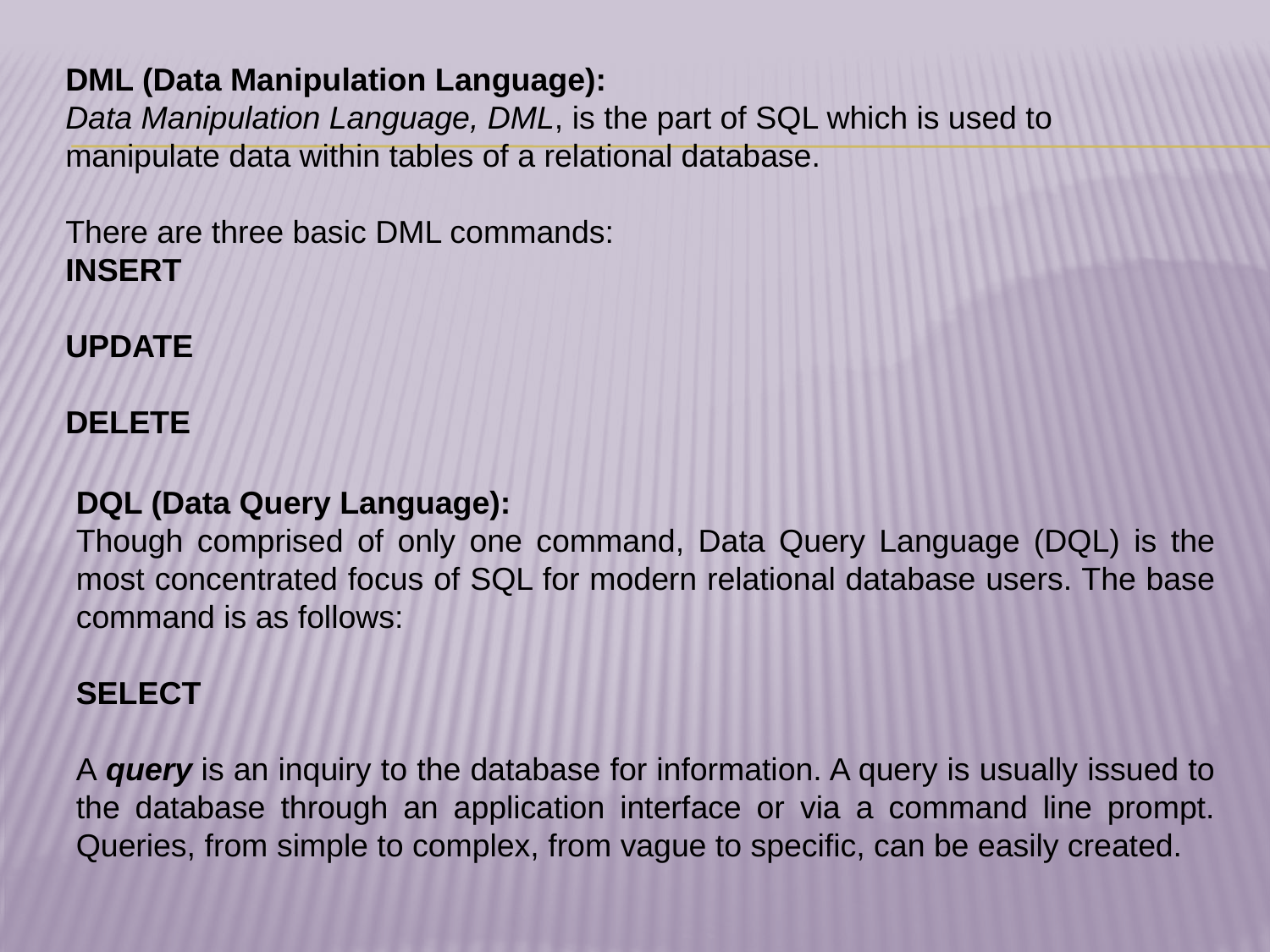

DML (Data Manipulation Language):
Data Manipulation Language, DML, is the part of SQL which is used to manipulate data within tables of a relational database.

There are three basic DML commands:
INSERT

UPDATE

DELETE
DQL (Data Query Language):
Though comprised of only one command, Data Query Language (DQL) is the most concentrated focus of SQL for modern relational database users. The base command is as follows:

SELECT

A query is an inquiry to the database for information. A query is usually issued to the database through an application interface or via a command line prompt. Queries, from simple to complex, from vague to specific, can be easily created.